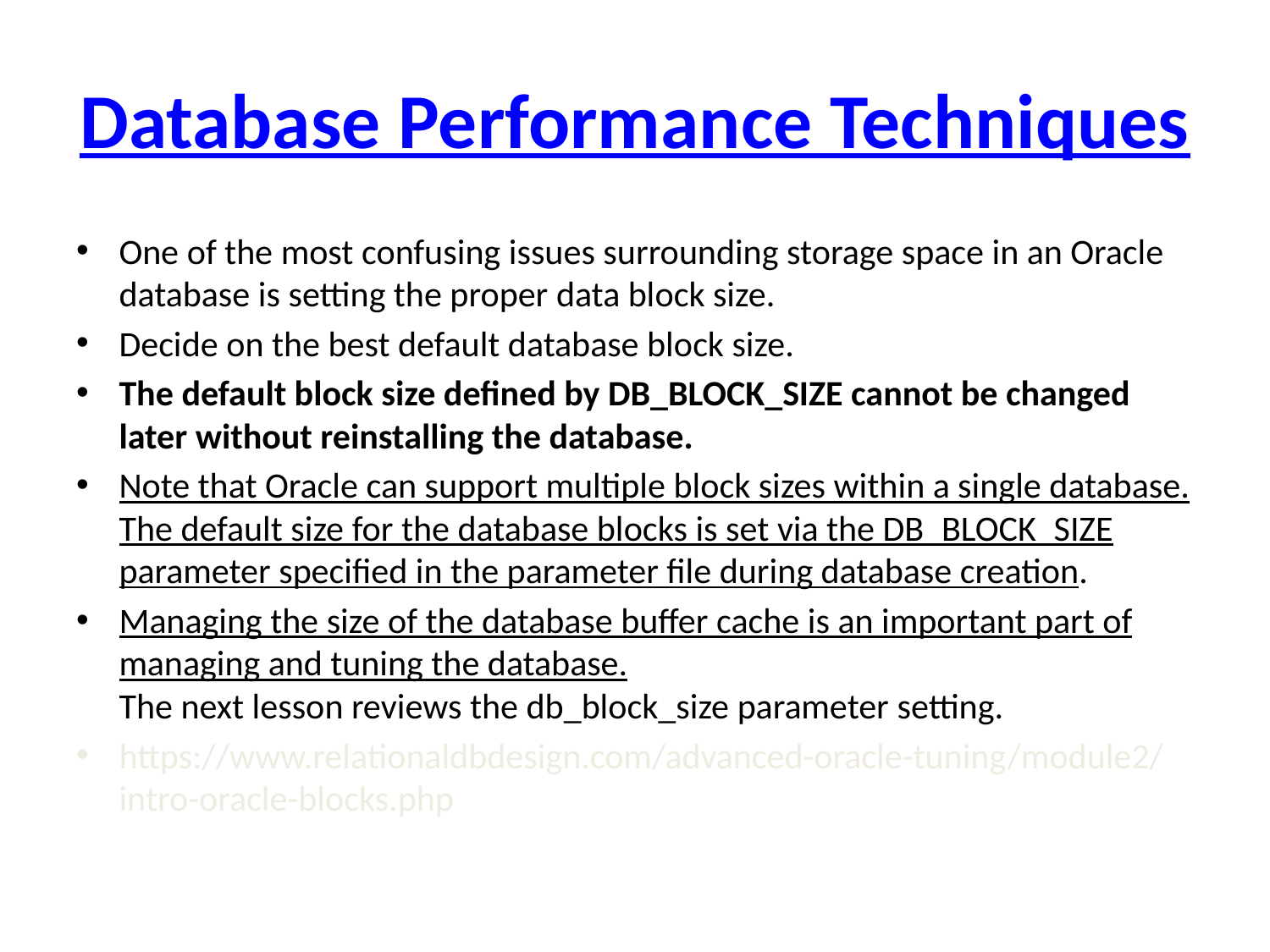

# Database Performance Techniques
One of the most confusing issues surrounding storage space in an Oracle database is setting the proper data block size.
Decide on the best default database block size.
The default block size defined by DB_BLOCK_SIZE cannot be changed later without reinstalling the database.
Note that Oracle can support multiple block sizes within a single database. The default size for the database blocks is set via the DB_BLOCK_SIZE parameter specified in the parameter file during database creation.
Managing the size of the database buffer cache is an important part of managing and tuning the database.
The next lesson reviews the db_block_size parameter setting.
https://www.relationaldbdesign.com/advanced-oracle-tuning/module2/intro-oracle-blocks.php